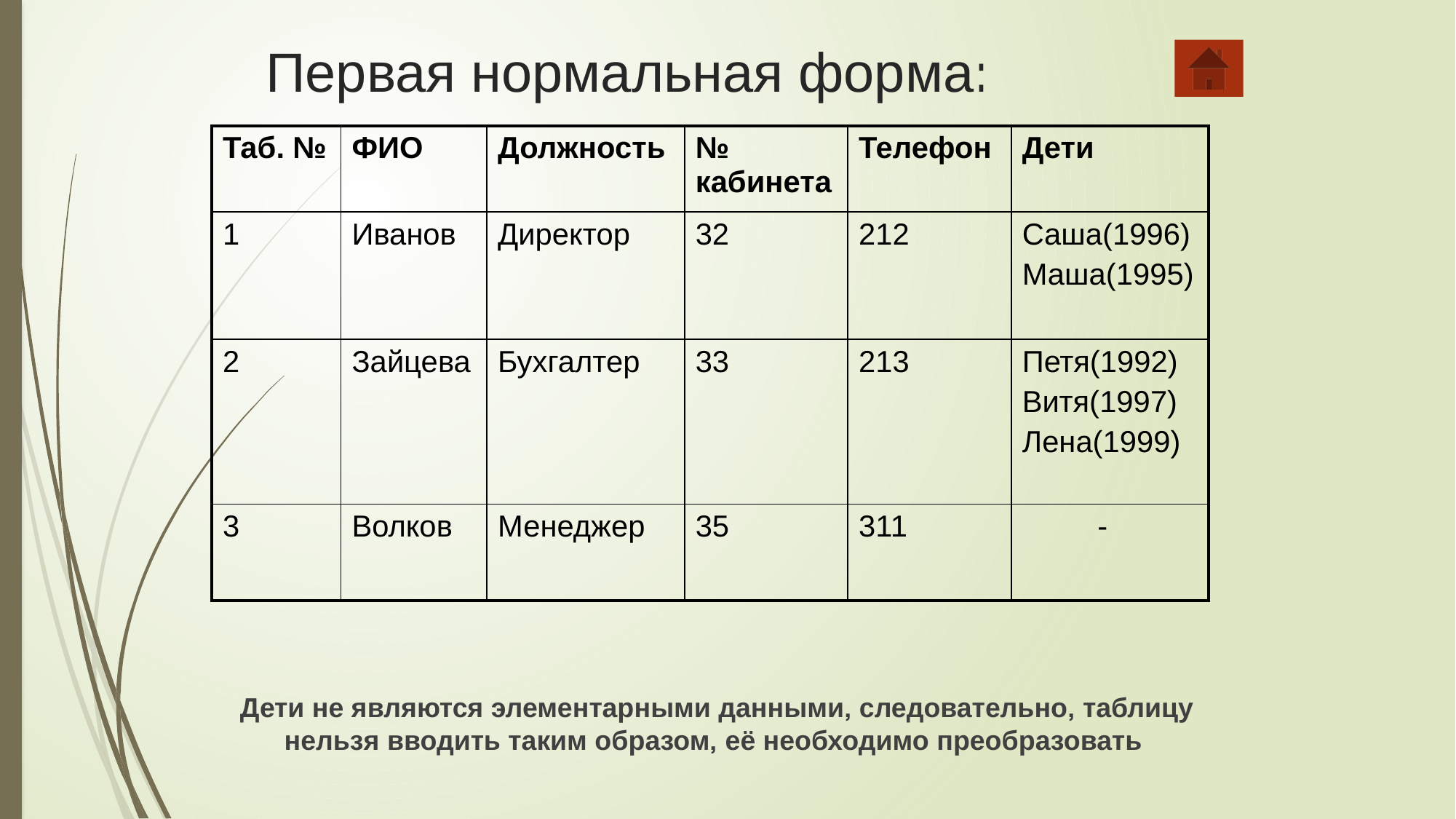

# Первая нормальная форма:

| Таб. № | ФИО | Должность | № кабинета | Телефон | Дети |
| --- | --- | --- | --- | --- | --- |
| 1 | Иванов | Директор | 32 | 212 | Саша(1996) Маша(1995) |
| 2 | Зайцева | Бухгалтер | 33 | 213 | Петя(1992) Витя(1997) Лена(1999) |
| 3 | Волков | Менеджер | 35 | 311 | - |
Дети не являются элементарными данными, следовательно, таблицу нельзя вводить таким образом, её необходимо преобразовать